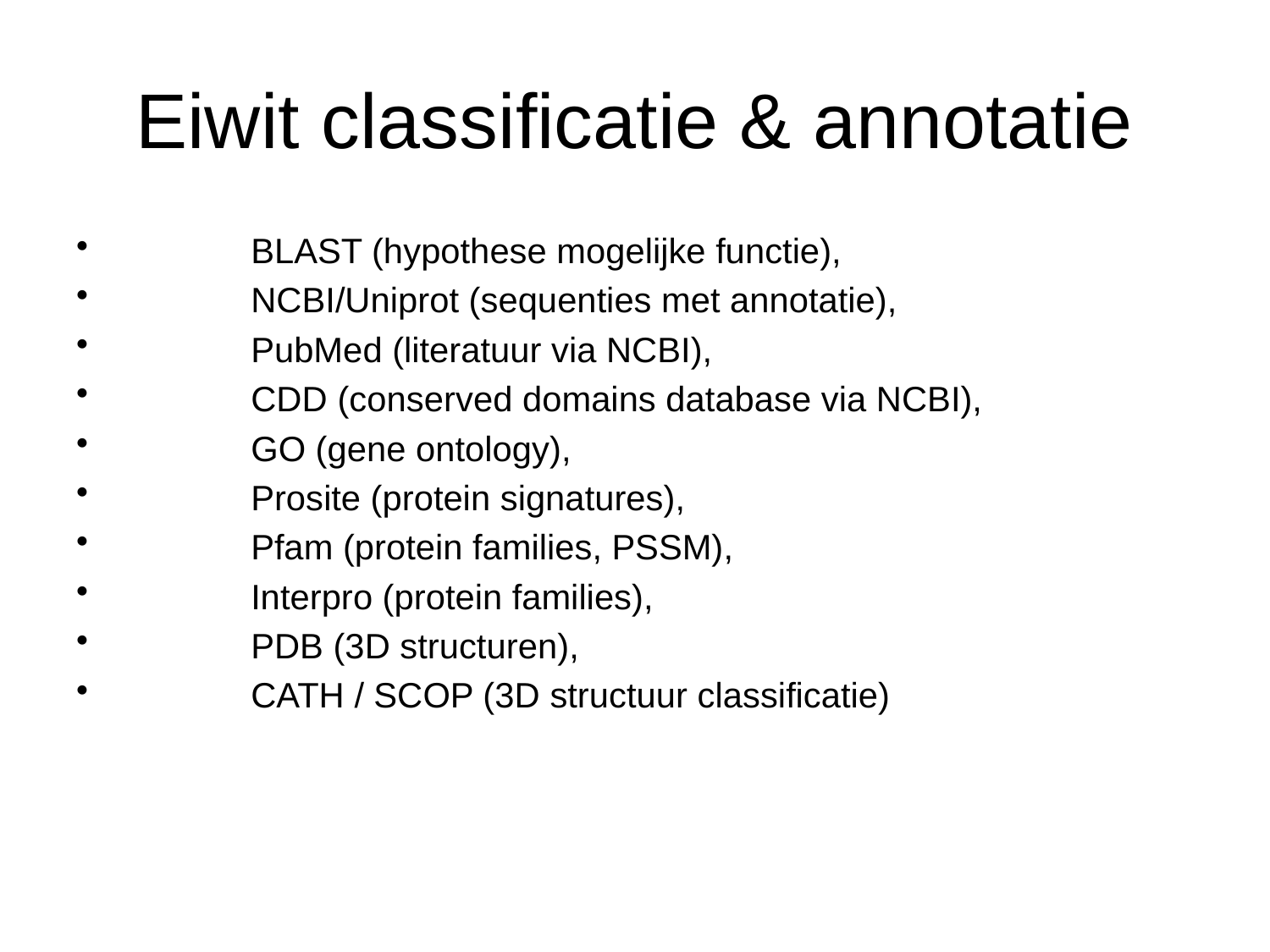

# Eiwit classificatie & annotatie
	BLAST (hypothese mogelijke functie),
	NCBI/Uniprot (sequenties met annotatie),
	PubMed (literatuur via NCBI),
	CDD (conserved domains database via NCBI),
	GO (gene ontology),
	Prosite (protein signatures),
	Pfam (protein families, PSSM),
	Interpro (protein families),
	PDB (3D structuren),
	CATH / SCOP (3D structuur classificatie)